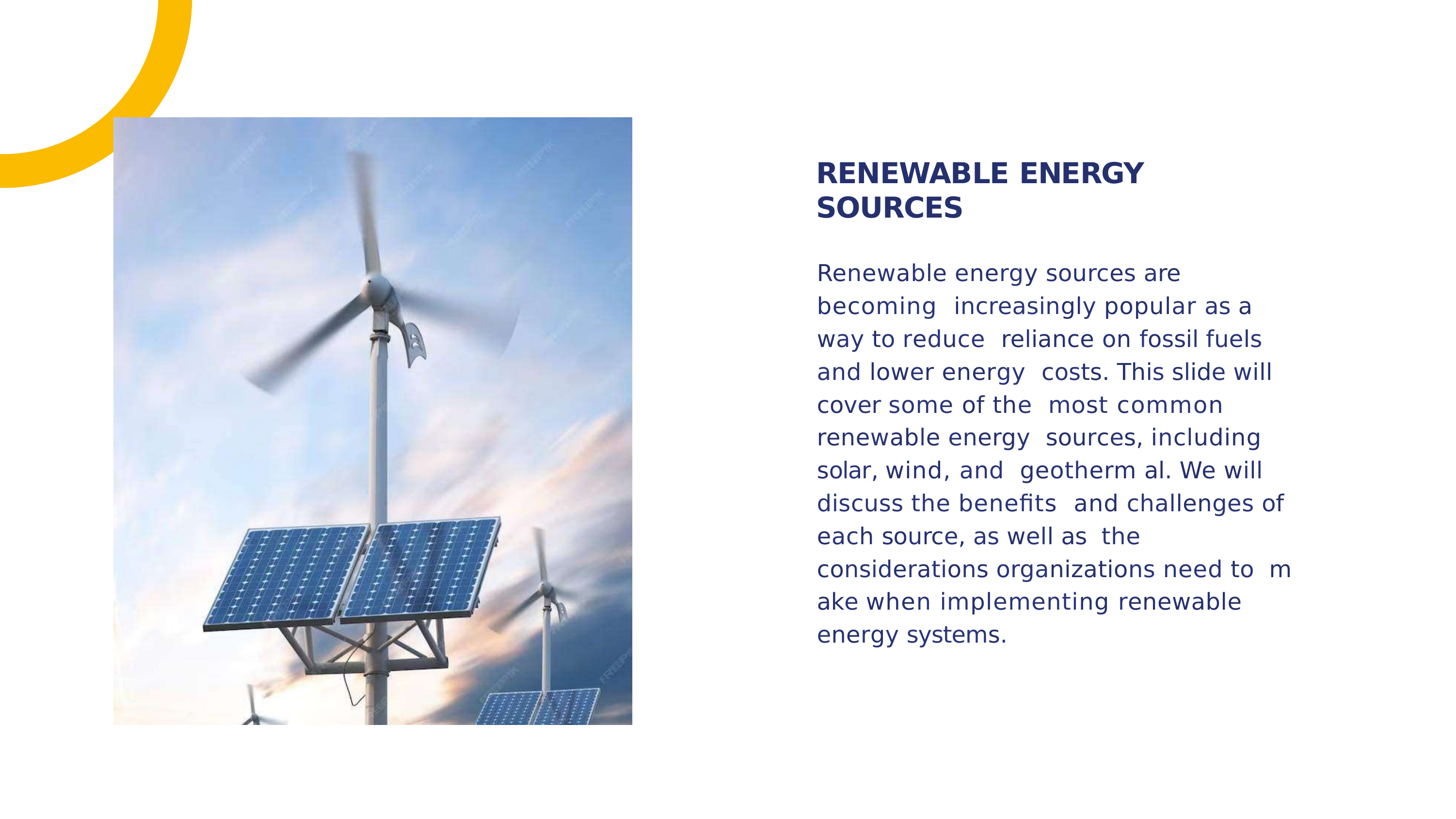

# RENEWABLE ENERGY SOURCES
Renewable energy sources are becoming  increasingly popular as a way to reduce  reliance on fossil fuels and lower energy  costs. This slide will cover some of the  most common	renewable energy  sources, including solar, wind, and  geotherm al. We will discuss the beneﬁts  and challenges of each source, as well as  the considerations organizations need to  m ake when implementing renewable  energy systems.